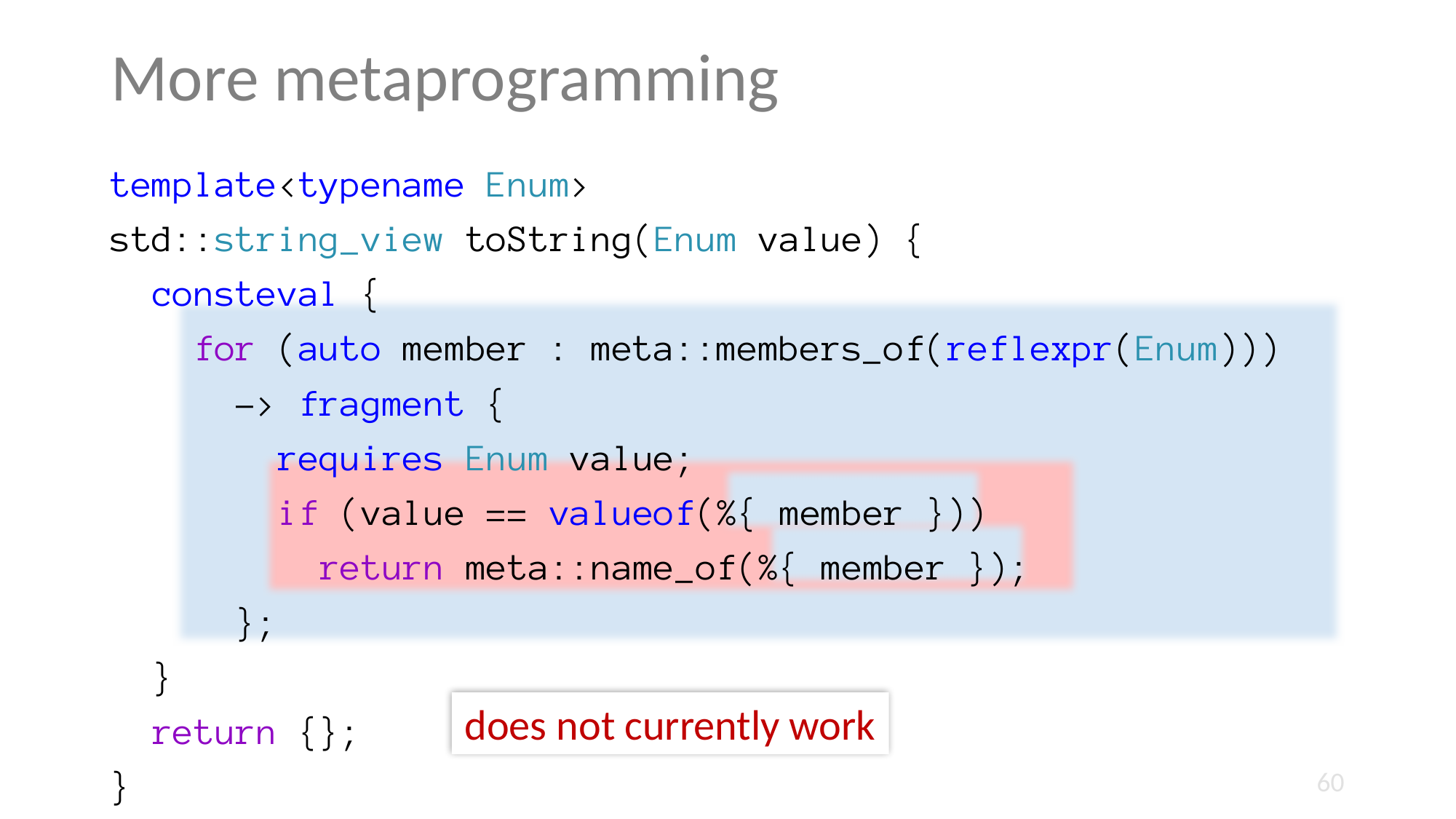

# More metaprogramming
template<typename Enum>
std::string_view toString(Enum value) {
  consteval {
    for (auto member : meta::members_of(reflexpr(Enum)))
      -> fragment {
        requires Enum value;
        if (value == valueof(%{ member }))
          return meta::name_of(%{ member });
      };
  }
  return {};
}

does not currently work
60